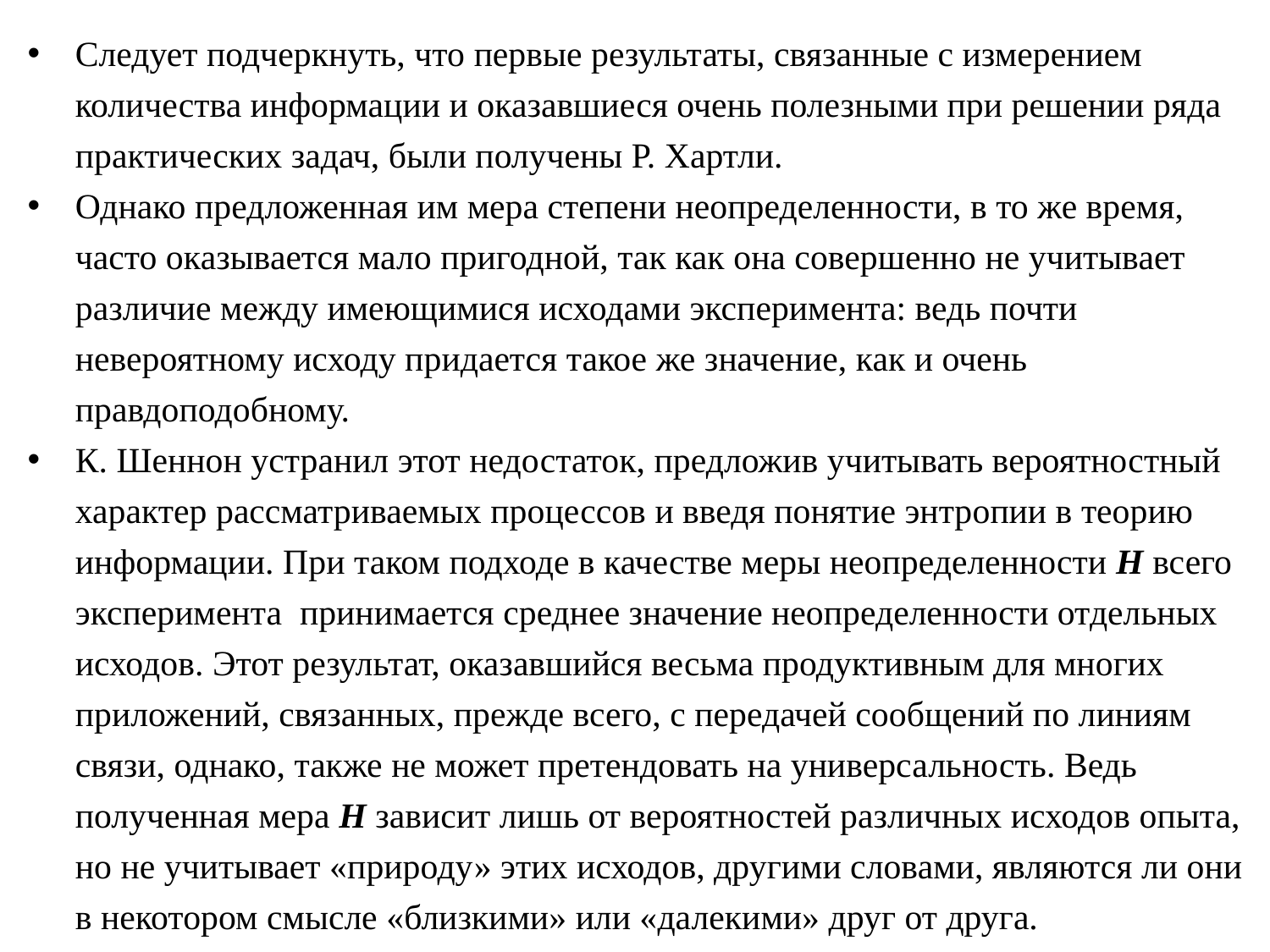

Следует подчеркнуть, что первые результаты, связанные с измерением количества информации и оказавшиеся очень полезными при решении ряда практических задач, были получены Р. Хартли.
Однако предложенная им мера степени неопределенности, в то же время, часто оказывается мало пригодной, так как она совершенно не учитывает различие между имеющимися исходами эксперимента: ведь почти невероятному исходу придается такое же значение, как и очень правдоподобному.
К. Шеннон устранил этот недостаток, предложив учитывать вероятностный характер рассматриваемых процессов и введя понятие энтропии в теорию информации. При таком подходе в качестве меры неопределенности H всего эксперимента  принимается среднее значение неопределенности отдельных исходов. Этот результат, оказавшийся весьма продуктивным для многих приложений, связанных, прежде всего, с передачей сообщений по линиям связи, однако, также не может претендовать на универсальность. Ведь полученная мера H зависит лишь от вероятностей различных исходов опыта, но не учитывает «природу» этих исходов, другими словами, являются ли они в некотором смысле «близкими» или «далекими» друг от друга.